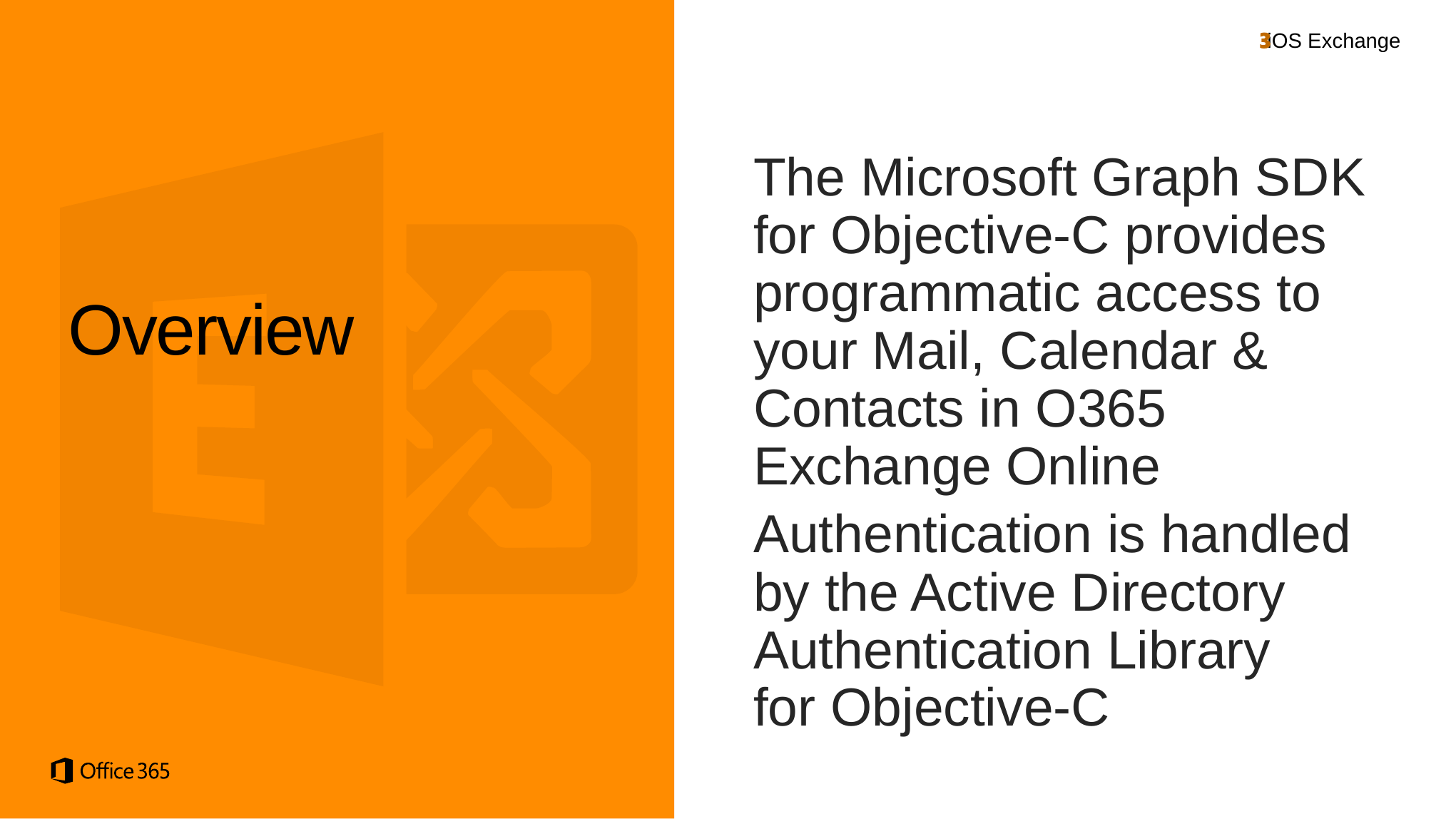

iOS Exchange

The Microsoft Graph SDK for Objective-C provides programmatic access to your Mail, Calendar & Contacts in O365 Exchange Online
Authentication is handled
by the Active Directory Authentication Library
for Objective-C

Overview